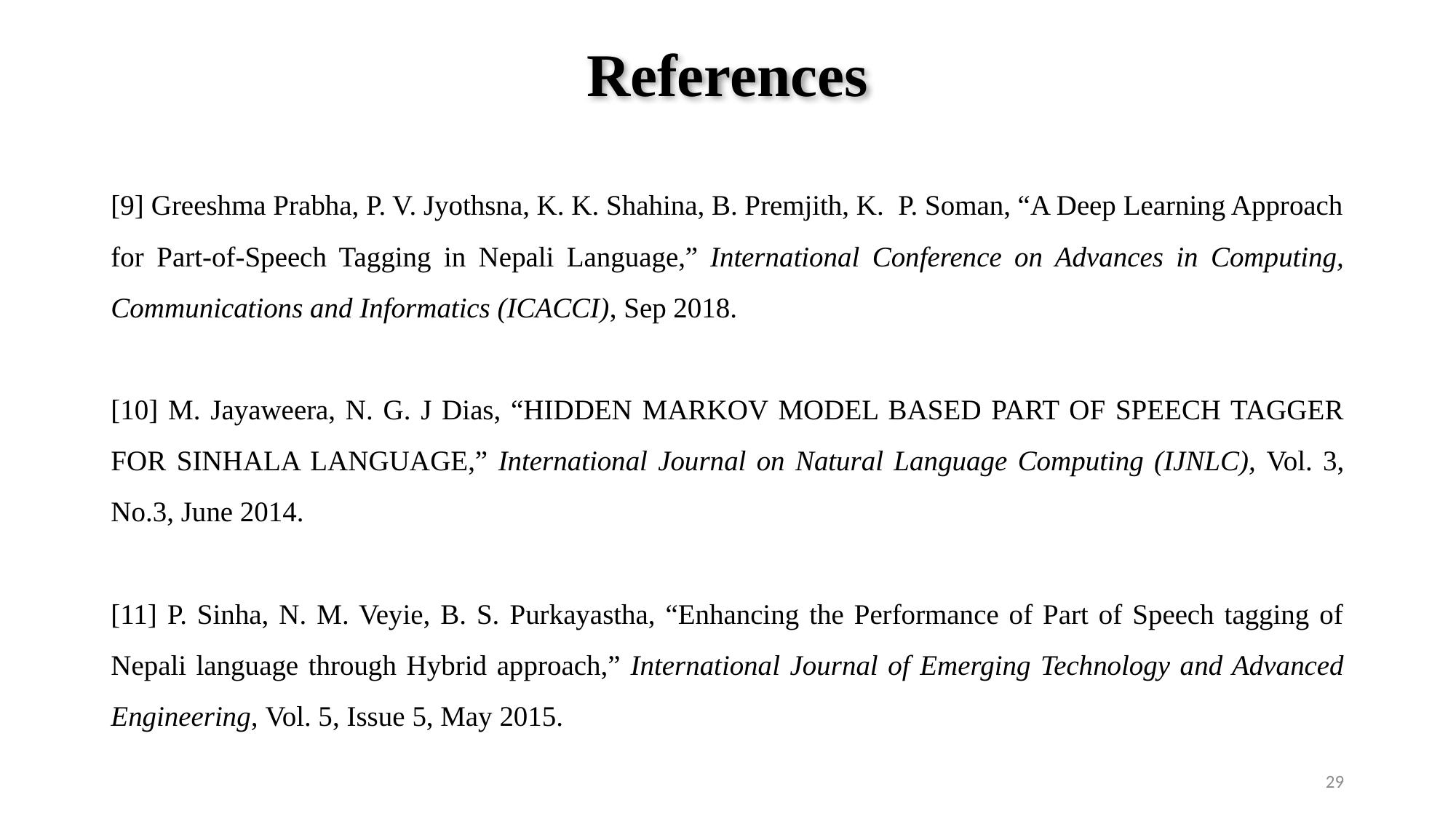

# References
[9] Greeshma Prabha, P. V. Jyothsna, K. K. Shahina, B. Premjith, K.  P. Soman, “A Deep Learning Approach for Part-of-Speech Tagging in Nepali Language,” International Conference on Advances in Computing, Communications and Informatics (ICACCI), Sep 2018.

[10] M. Jayaweera, N. G. J Dias, “HIDDEN MARKOV MODEL BASED PART OF SPEECH TAGGER FOR SINHALA LANGUAGE,” International Journal on Natural Language Computing (IJNLC), Vol. 3, No.3, June 2014.

[11] P. Sinha, N. M. Veyie, B. S. Purkayastha, “Enhancing the Performance of Part of Speech tagging of Nepali language through Hybrid approach,” International Journal of Emerging Technology and Advanced Engineering, Vol. 5, Issue 5, May 2015.
29